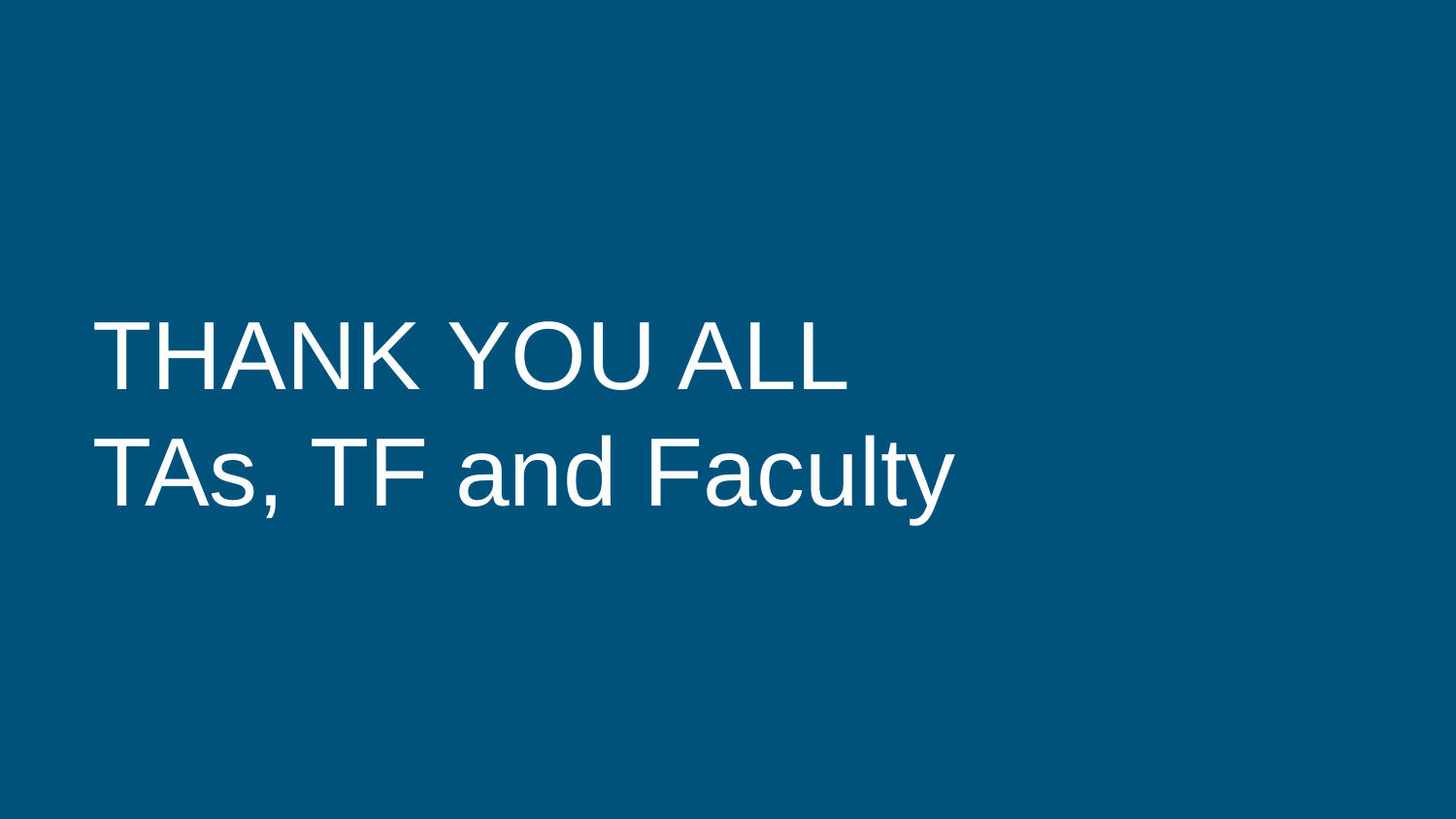

# THANK YOU ALL TAs, TF and Faculty